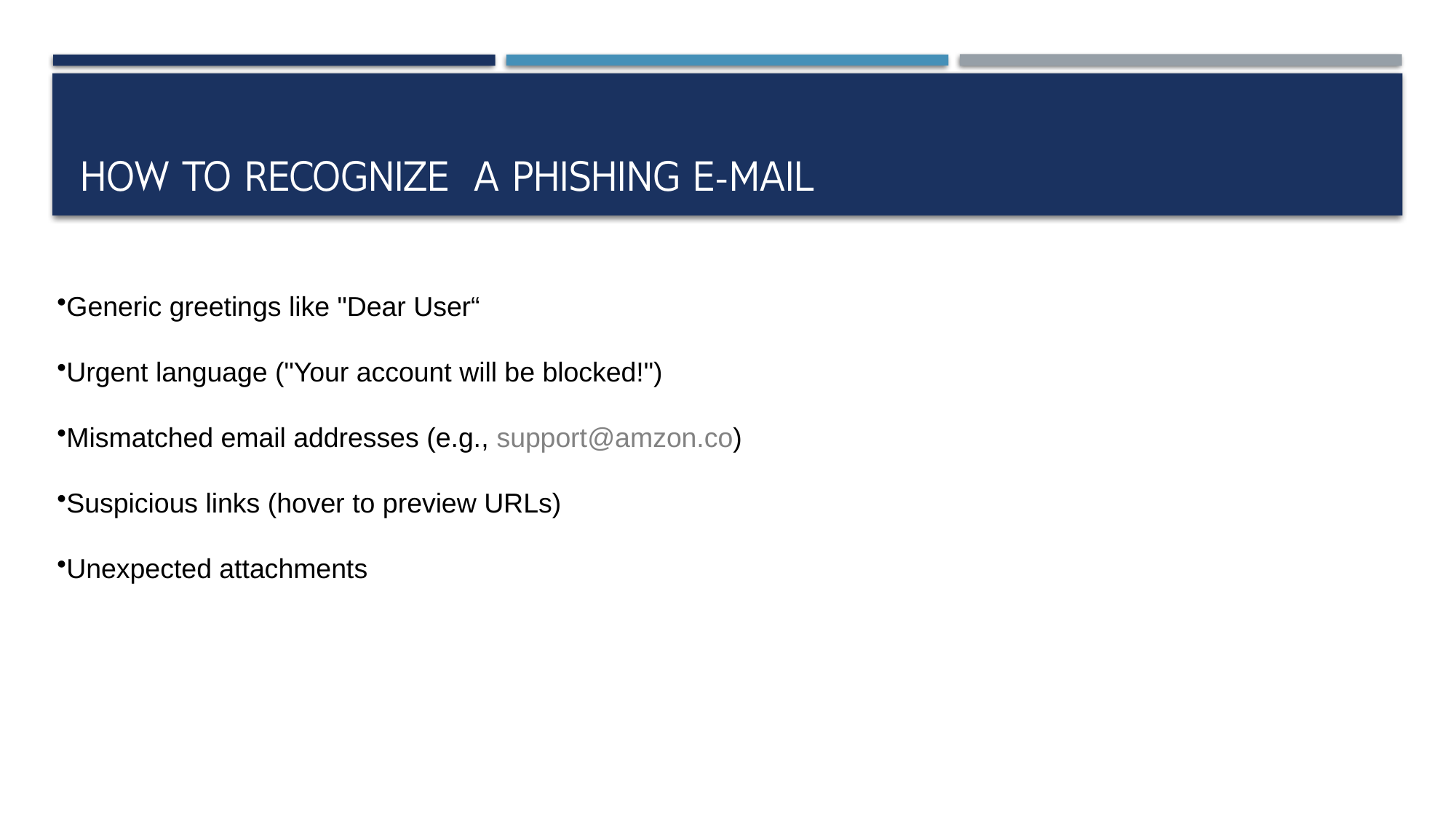

# How to recognize  a phishing e-mail

Generic greetings like "Dear User“

Urgent language ("Your account will be blocked!")

Mismatched email addresses (e.g., support@amzon.co)

Suspicious links (hover to preview URLs)

Unexpected attachments